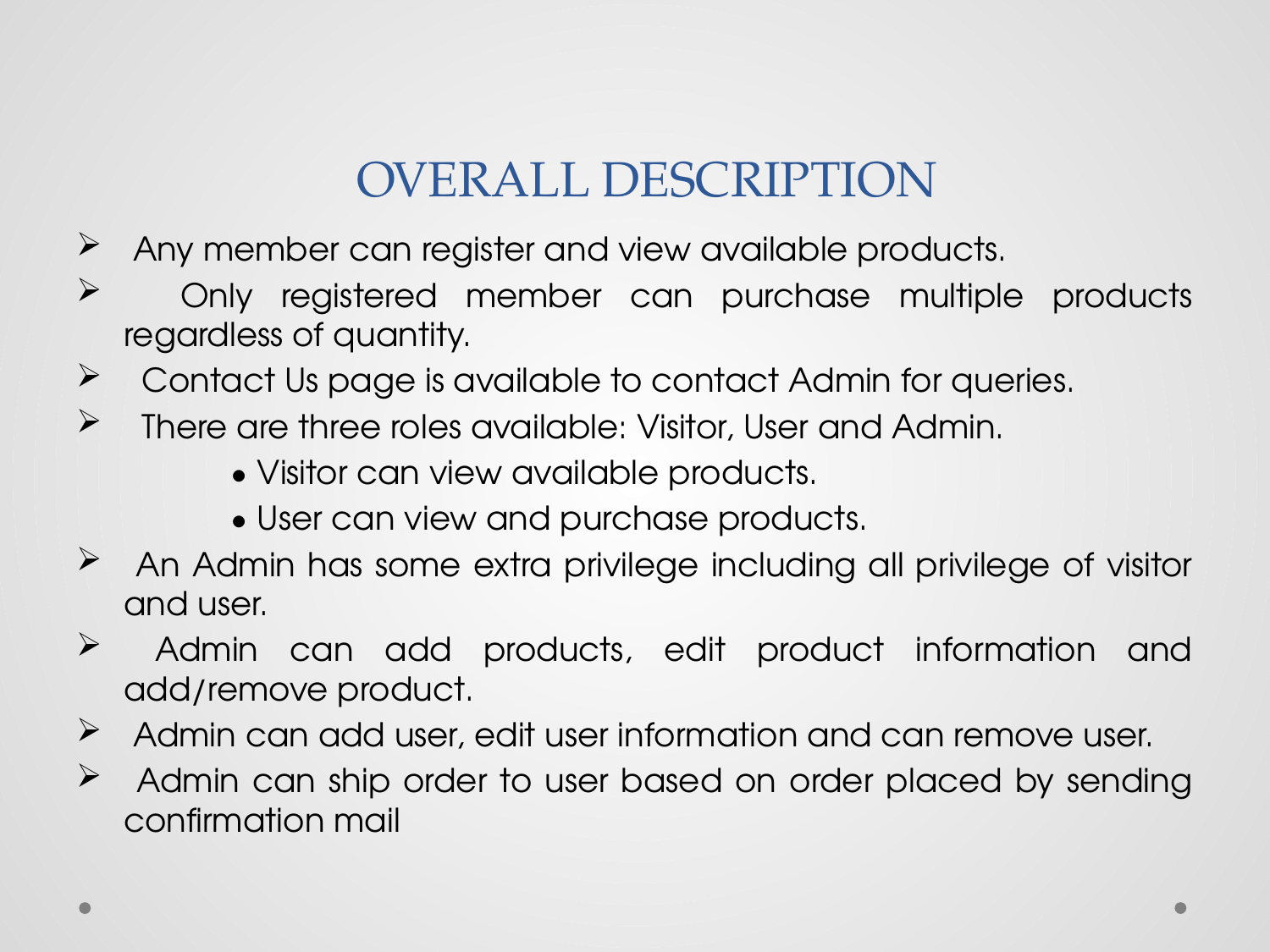

# OVERALL DESCRIPTION
 Any member can register and view available products.
  Only registered member can purchase multiple products regardless of quantity.
  Contact Us page is available to contact Admin for queries.
  There are three roles available: Visitor, User and Admin.
                 • Visitor can view available products.
                 • User can view and purchase products.
 An Admin has some extra privilege including all privilege of visitor and user.
 Admin can add products, edit product information and add/remove product.
 Admin can add user, edit user information and can remove user.
 Admin can ship order to user based on order placed by sending confirmation mail